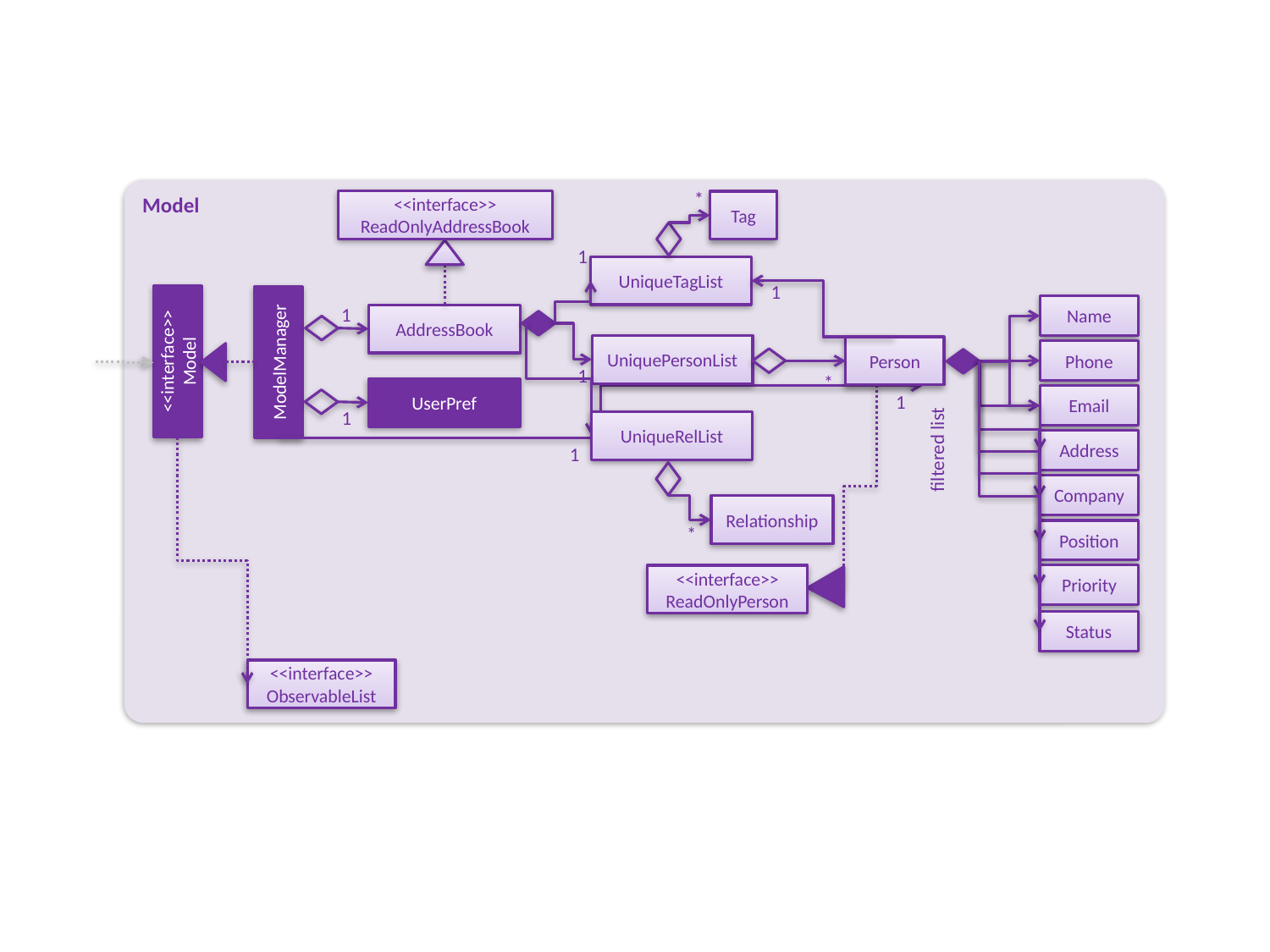

Model
*
<<interface>>
ReadOnlyAddressBook
Tag

1
UniqueTagList
Name
AddressBook

UniquePersonList
Person
<<interface>>
Model
ModelManager
Phone

UserPref
Email

1
Address
filtered list
<<interface>>
ReadOnlyPerson

<<interface>>
ObservableList
1
1
1
*
1
UniqueRelList
1

Relationship
*
Company
Position
Priority
Status
1
1